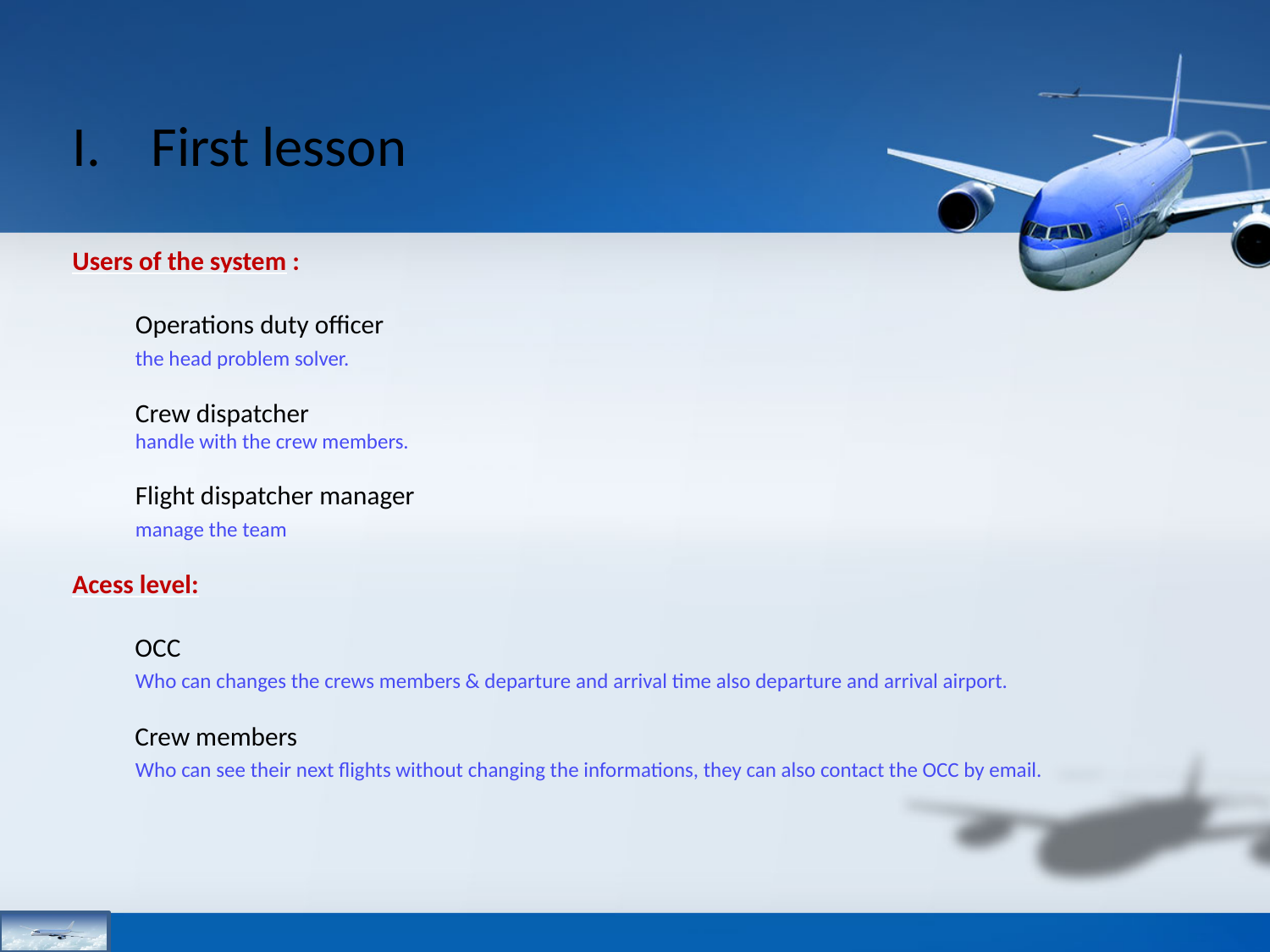

First lesson
Users of the system :

	Operations duty officer
 	the head problem solver.

	Crew dispatcher
	handle with the crew members.

	Flight dispatcher manager
 	manage the team

Acess level:

       OCC
 	Who can changes the crews members & departure and arrival time also departure and arrival airport.

       Crew members
 	Who can see their next flights without changing the informations, they can also contact the OCC by email.